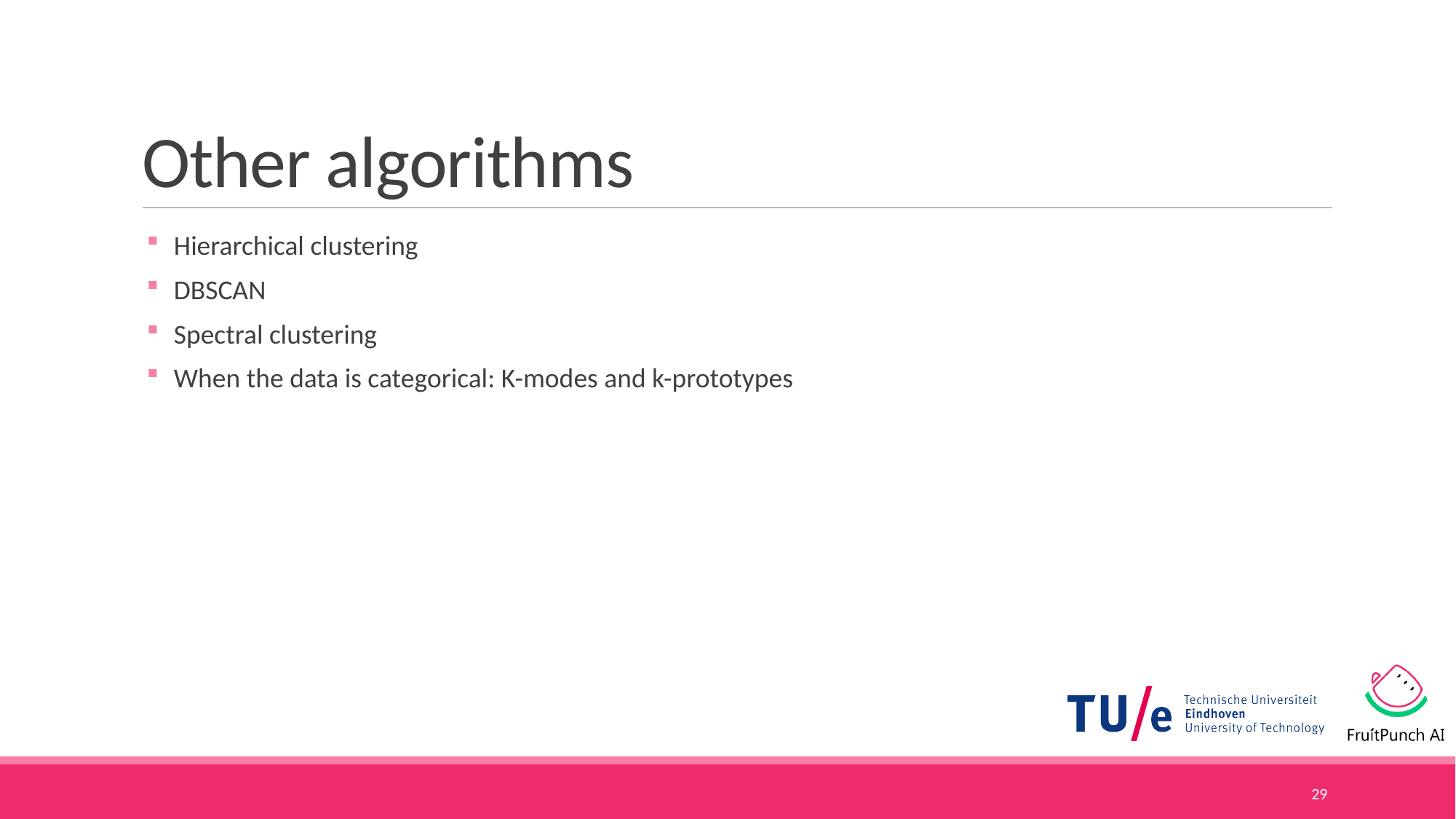

# Other algorithms
Hierarchical clustering
DBSCAN
Spectral clustering
When the data is categorical: K-modes and k-prototypes

29